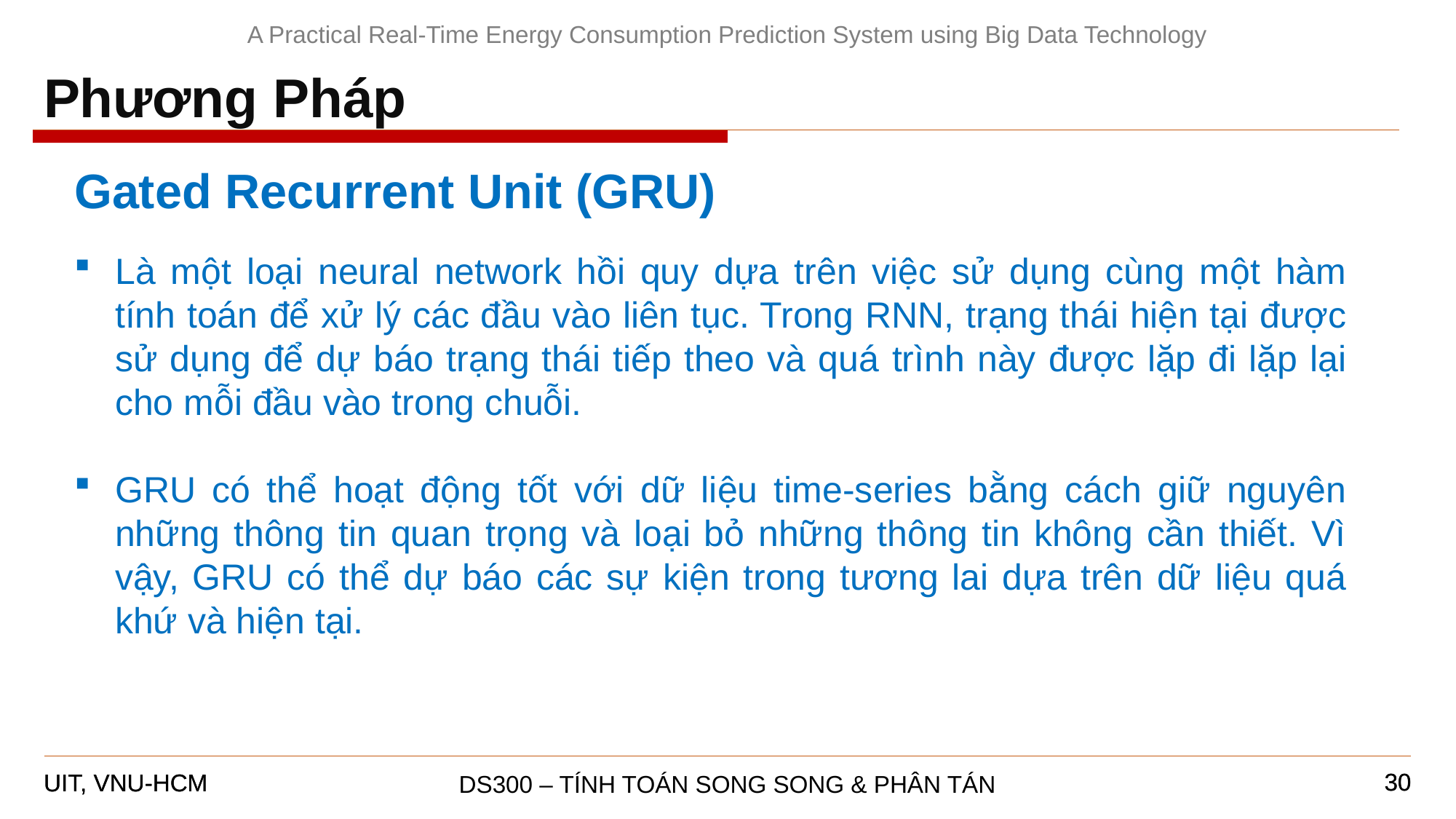

A Practical Real-Time Energy Consumption Prediction System using Big Data Technology
Phương Pháp

Gated Recurrent Unit (GRU)
Là một loại neural network hồi quy dựa trên việc sử dụng cùng một hàm tính toán để xử lý các đầu vào liên tục. Trong RNN, trạng thái hiện tại được sử dụng để dự báo trạng thái tiếp theo và quá trình này được lặp đi lặp lại cho mỗi đầu vào trong chuỗi.

GRU có thể hoạt động tốt với dữ liệu time-series bằng cách giữ nguyên những thông tin quan trọng và loại bỏ những thông tin không cần thiết. Vì vậy, GRU có thể dự báo các sự kiện trong tương lai dựa trên dữ liệu quá khứ và hiện tại.
30
30
DS300 – TÍNH TOÁN SONG SONG & PHÂN TÁN
UIT, VNU-HCM
UIT, VNU-HCM